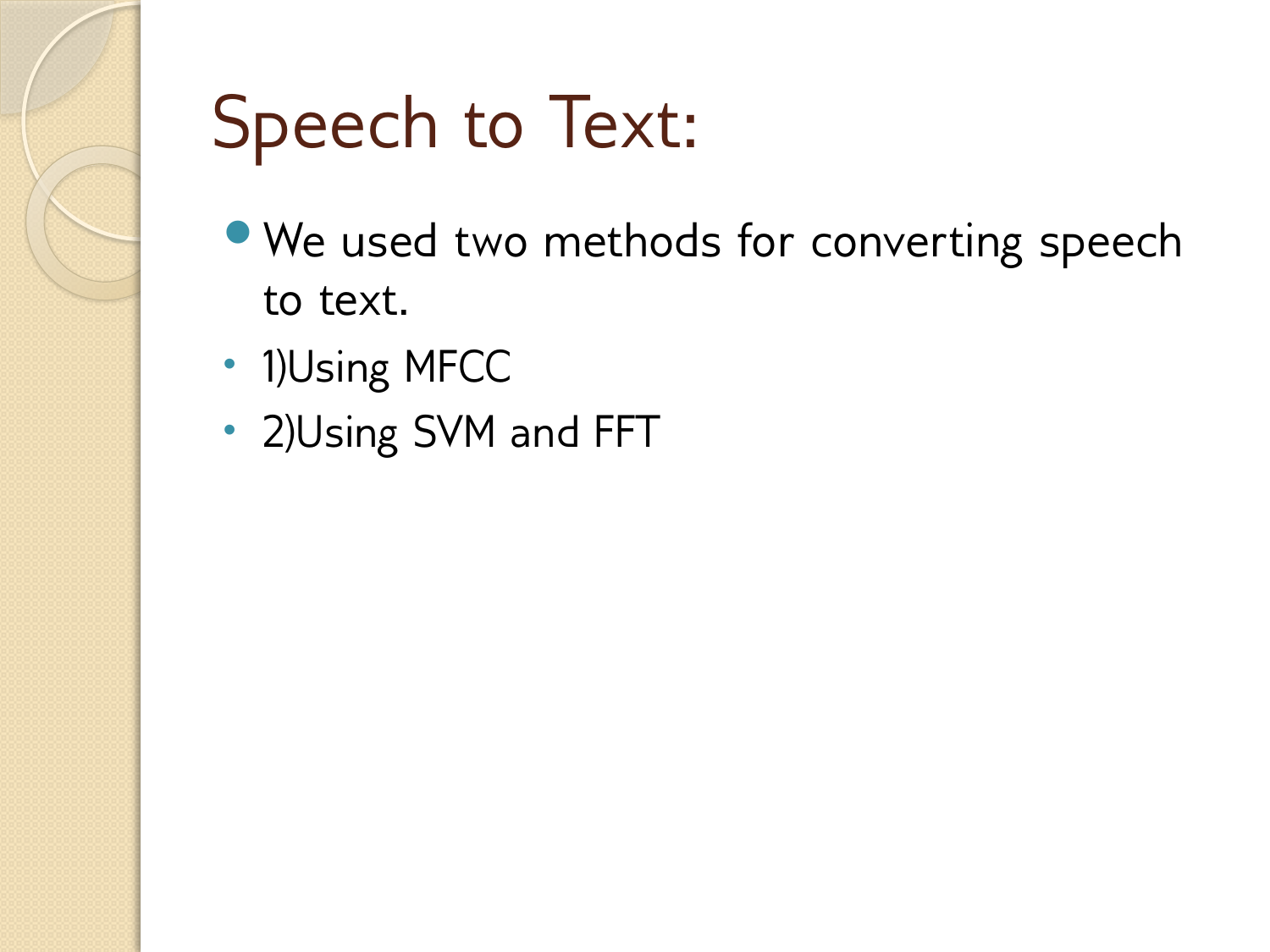

# Speech to Text:
We used two methods for converting speech to text.
1)Using MFCC
2)Using SVM and FFT